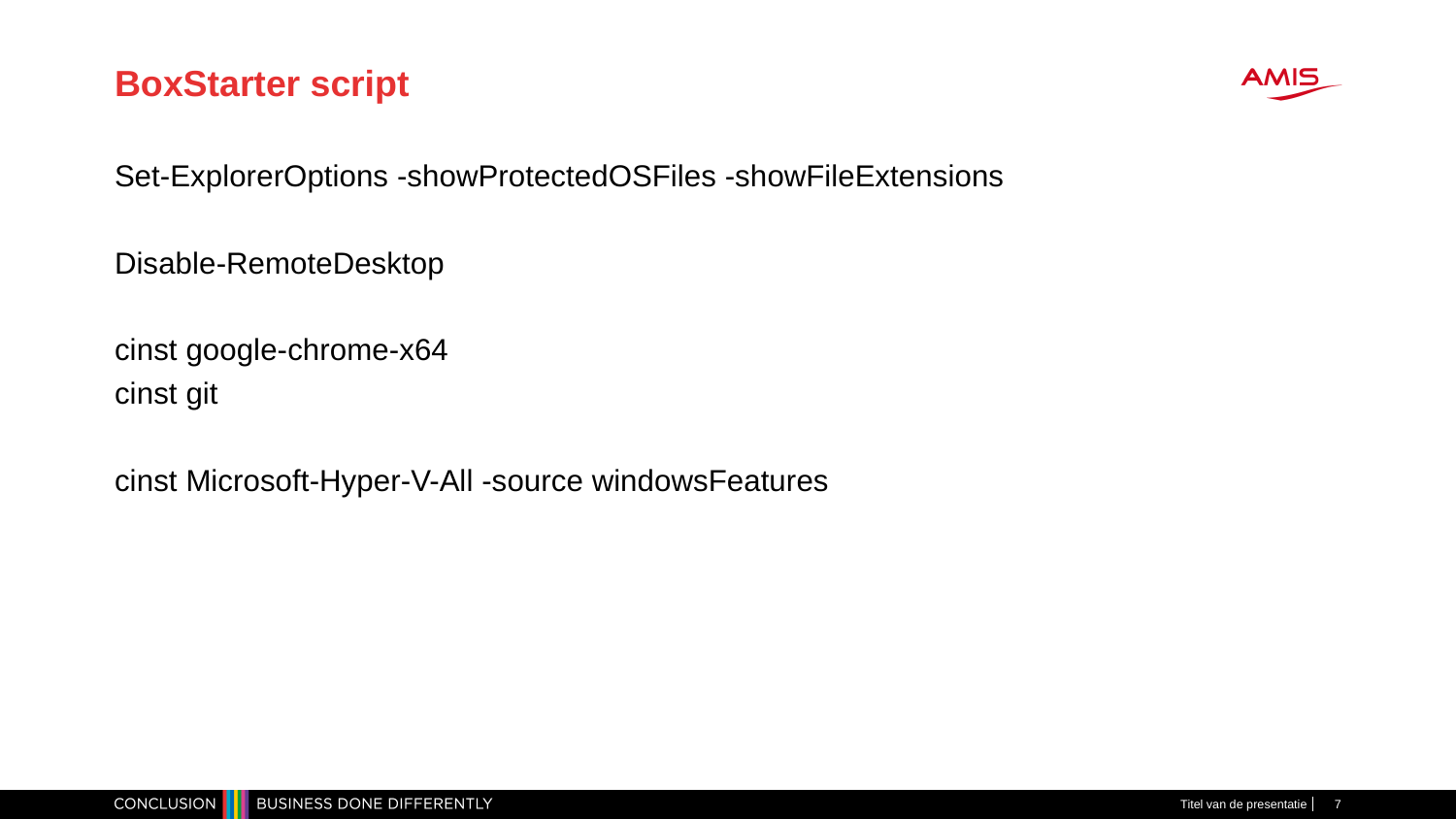

# BoxStarter script
Set-ExplorerOptions -showProtectedOSFiles -showFileExtensions

Disable-RemoteDesktop

cinst google-chrome-x64
cinst git

cinst Microsoft-Hyper-V-All -source windowsFeatures
Titel van de presentatie
7